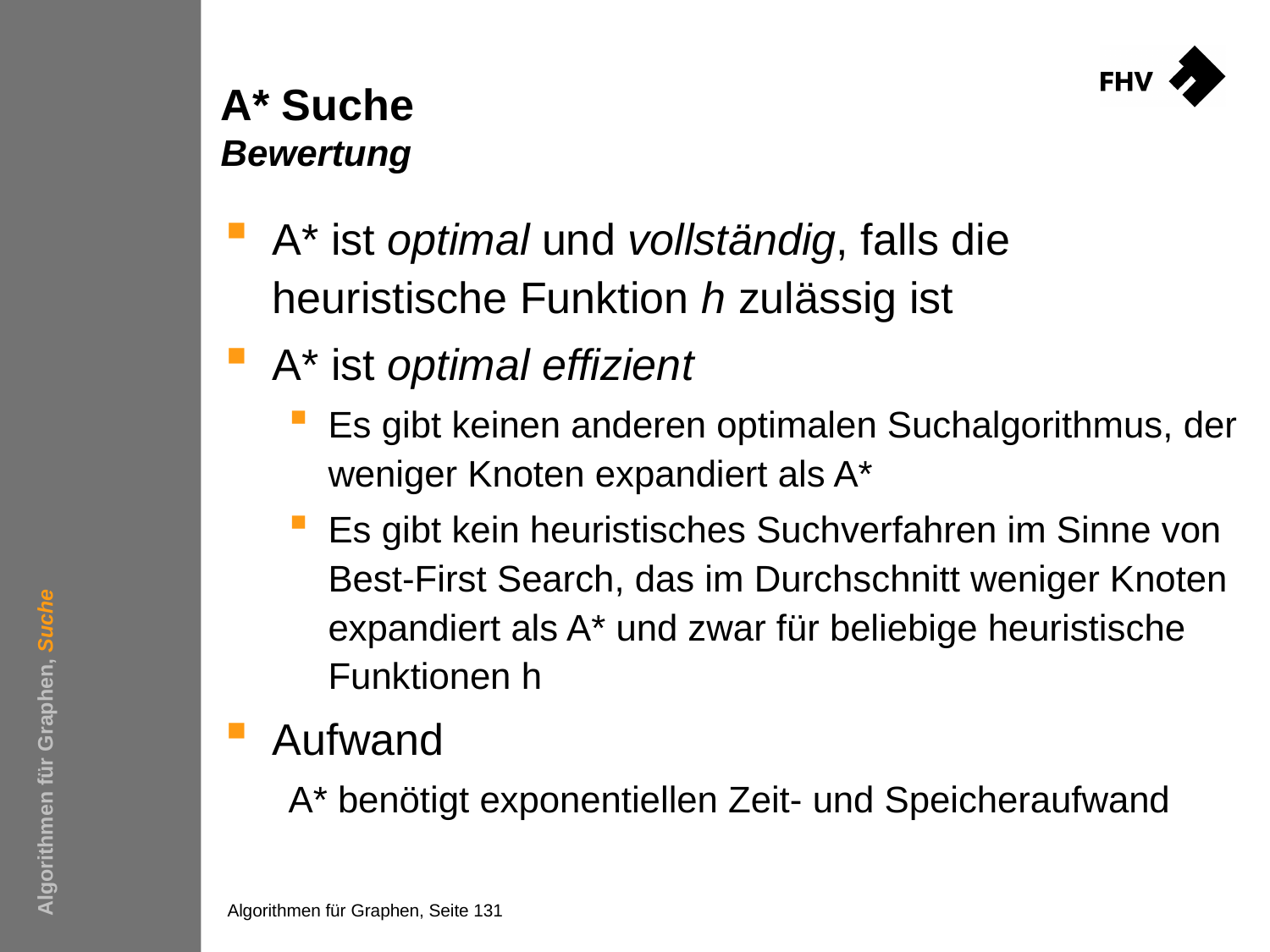

# A* Suche Bewertung
A* ist optimal und vollständig, falls die heuristische Funktion h zulässig ist
A* ist optimal effizient
Es gibt keinen anderen optimalen Suchalgorithmus, der weniger Knoten expandiert als A*
Es gibt kein heuristisches Suchverfahren im Sinne von Best-First Search, das im Durchschnitt weniger Knoten expandiert als A* und zwar für beliebige heuristische Funktionen h
Aufwand
A* benötigt exponentiellen Zeit- und Speicheraufwand
Algorithmen für Graphen, Suche
Algorithmen für Graphen, Seite 131